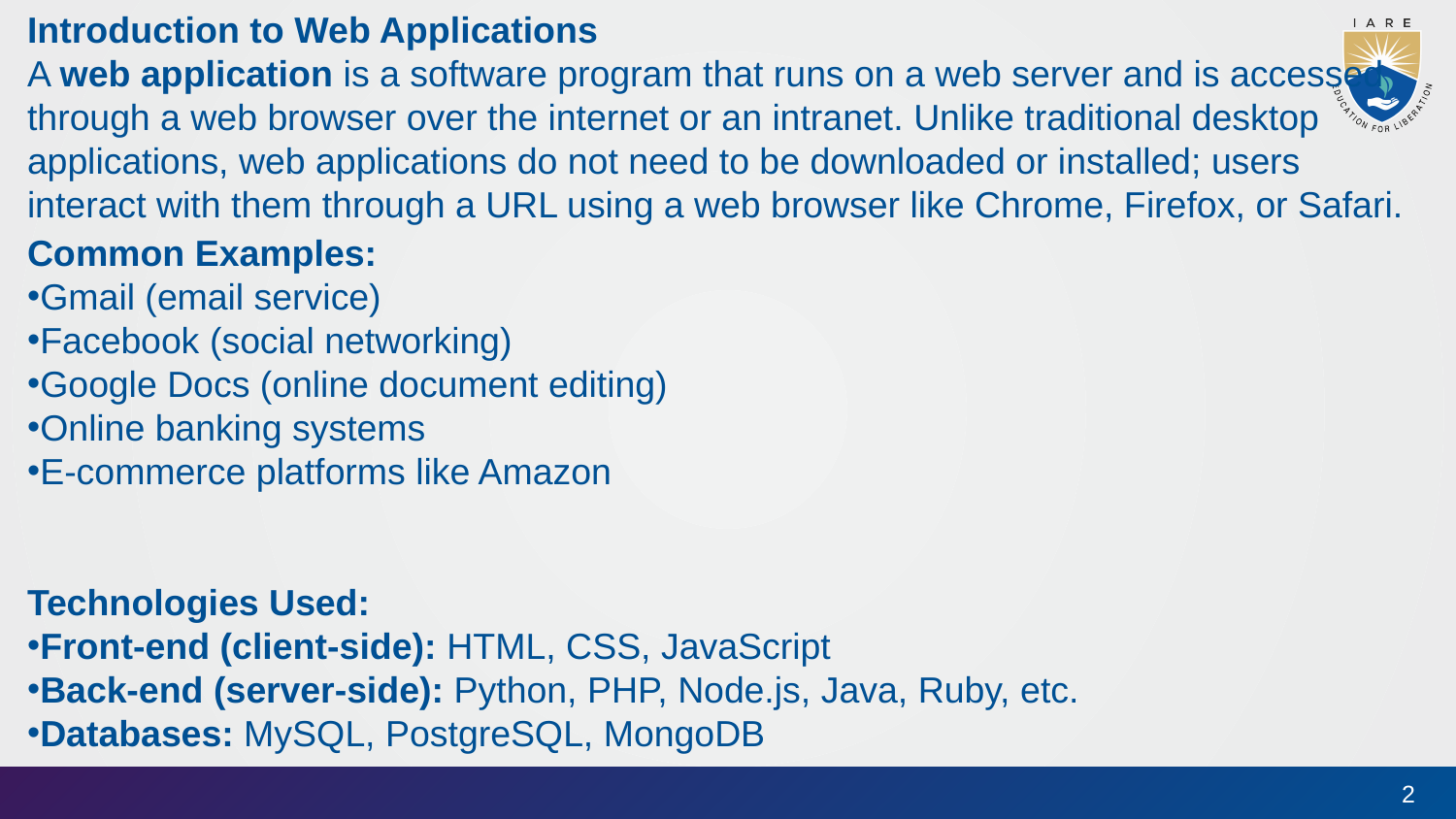

Introduction to Web Applications
A web application is a software program that runs on a web server and is accessed through a web browser over the internet or an intranet. Unlike traditional desktop applications, web applications do not need to be downloaded or installed; users interact with them through a URL using a web browser like Chrome, Firefox, or Safari.

Common Examples:
Gmail (email service)
Facebook (social networking)
Google Docs (online document editing)
Online banking systems
E-commerce platforms like Amazon

Technologies Used:
Front-end (client-side): HTML, CSS, JavaScript
Back-end (server-side): Python, PHP, Node.js, Java, Ruby, etc.
Databases: MySQL, PostgreSQL, MongoDB
2